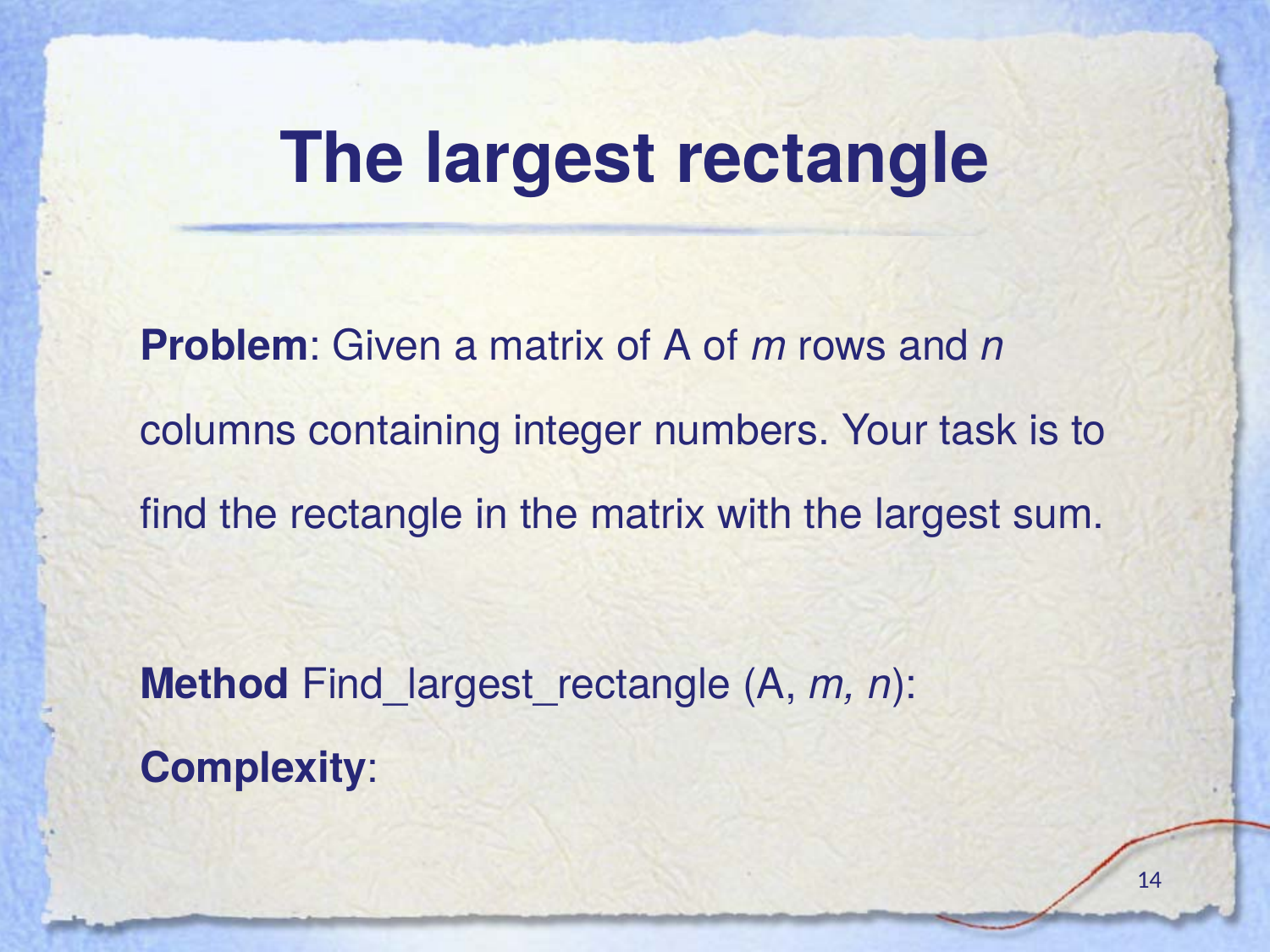

# The largest rectangle
Problem: Given a matrix of A of m rows and n
columns containing integer numbers. Your task is to
find the rectangle in the matrix with the largest sum.

Method Find_largest_rectangle (A, m, n):
Complexity:

14